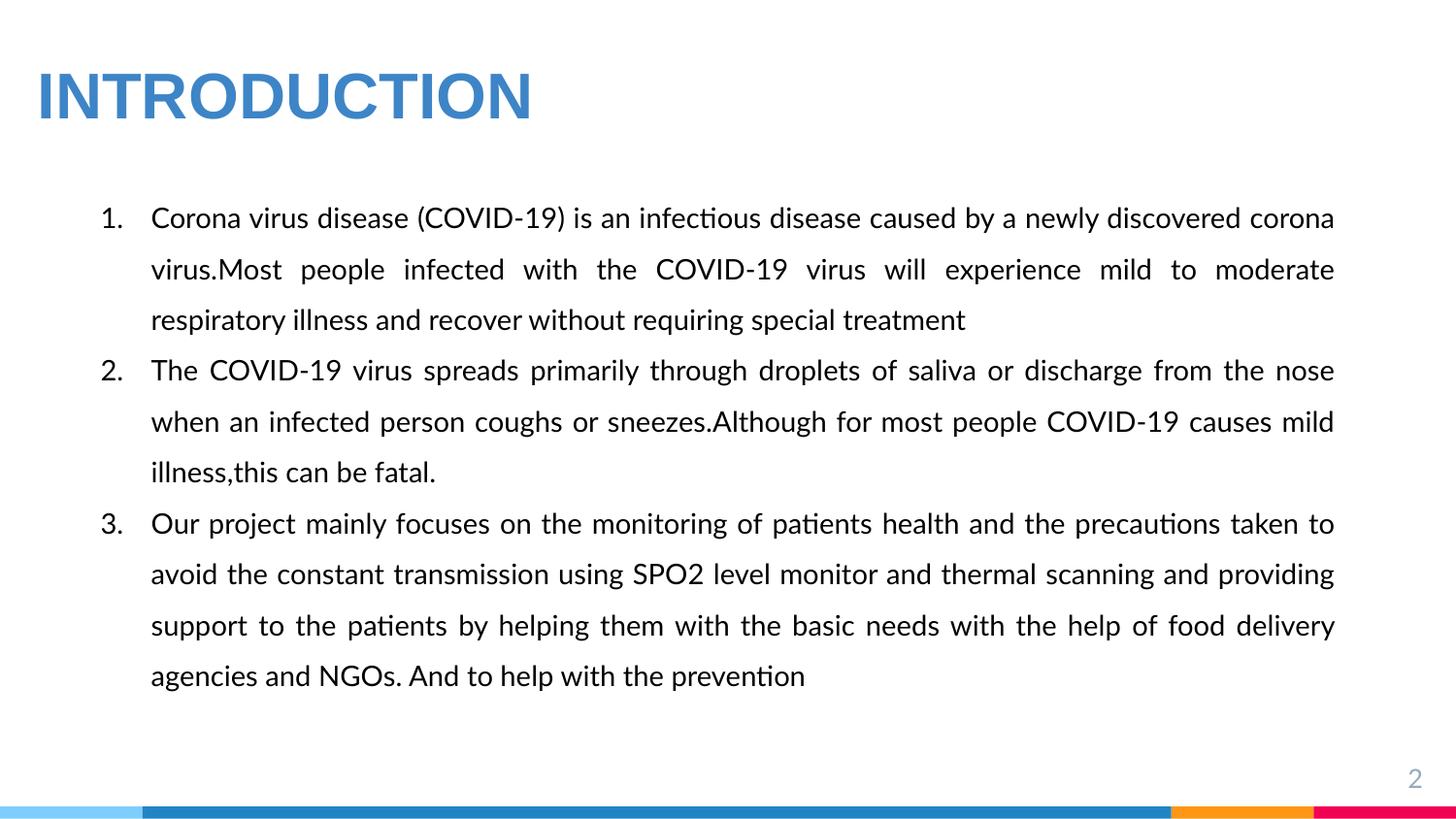

# INTRODUCTION
Corona virus disease (COVID-19) is an infectious disease caused by a newly discovered corona virus.Most people infected with the COVID-19 virus will experience mild to moderate respiratory illness and recover without requiring special treatment
The COVID-19 virus spreads primarily through droplets of saliva or discharge from the nose when an infected person coughs or sneezes.Although for most people COVID-19 causes mild illness,this can be fatal.
Our project mainly focuses on the monitoring of patients health and the precautions taken to avoid the constant transmission using SPO2 level monitor and thermal scanning and providing support to the patients by helping them with the basic needs with the help of food delivery agencies and NGOs. And to help with the prevention

2